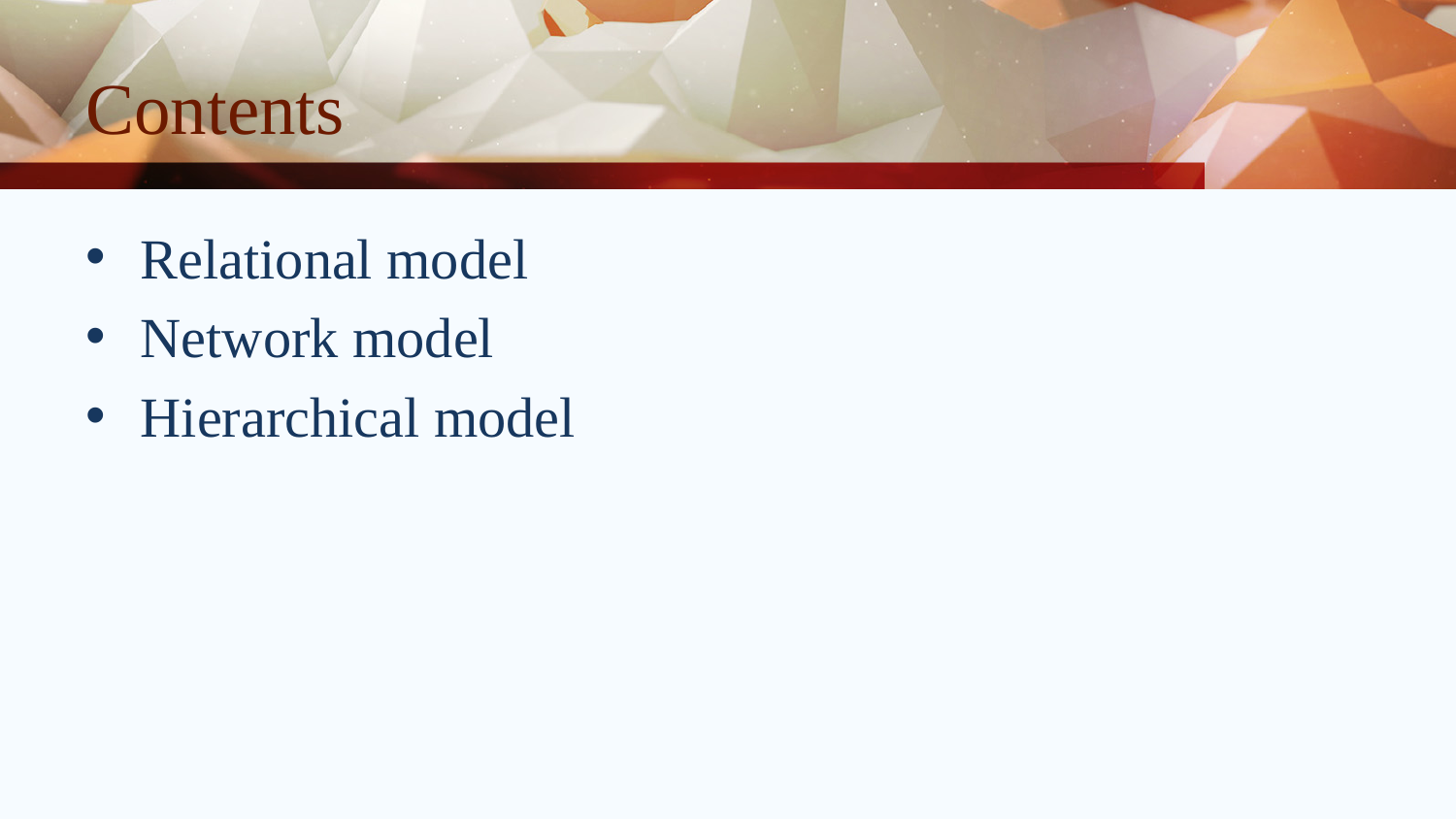

# Contents
Relational model
Network model
Hierarchical model